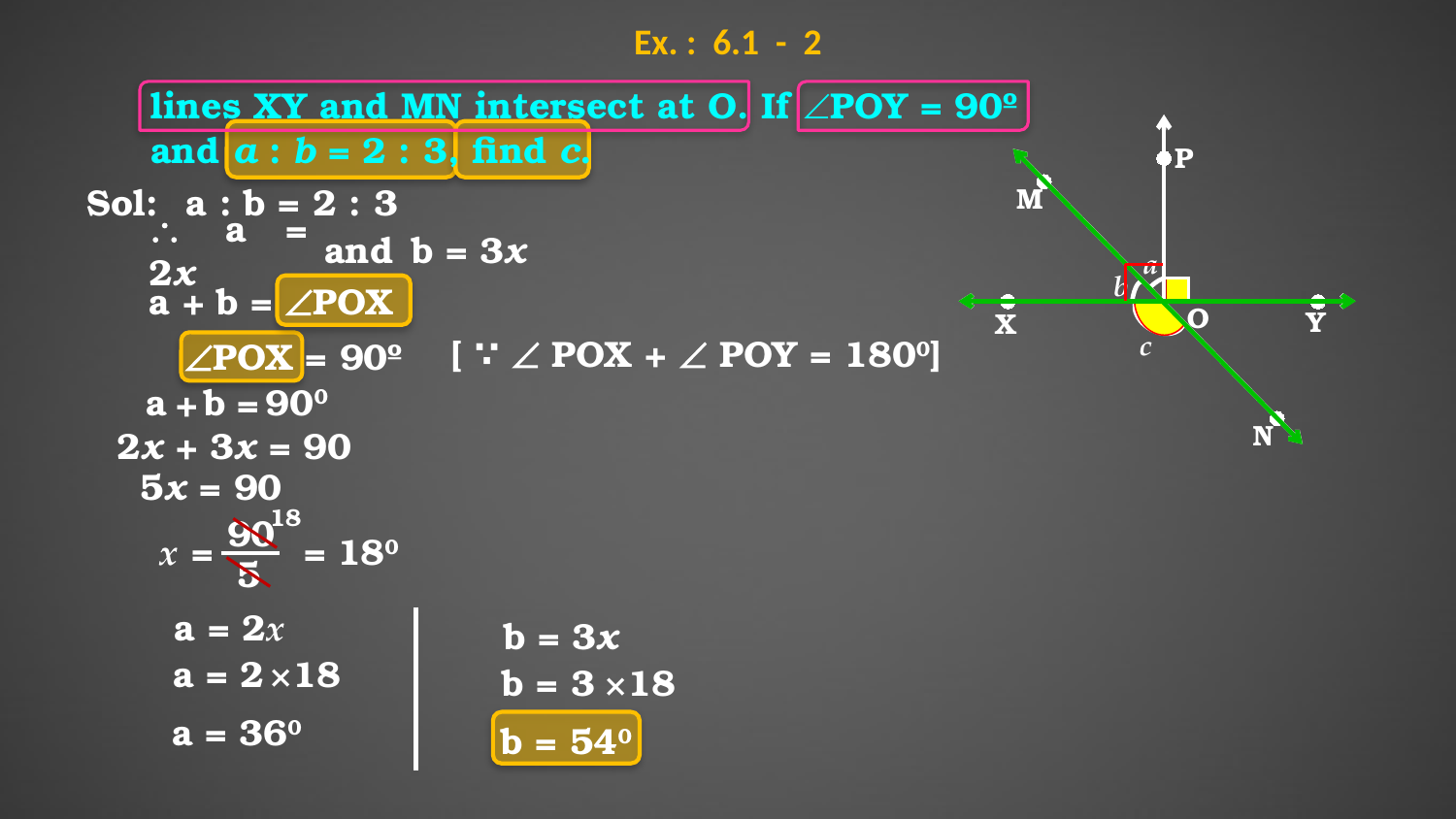

Ex. :  6.1  -  2
lines XY and MN intersect at O. If ∠POY = 90º

P

M

a
b

O

Y
X
c
N

and a : b = 2 : 3, find c.

Sol:
a : b = 2 : 3
∴ a = 2x
and b = 3x

a + b = ∠POX

[ ∵ ∠ POX + ∠ POY = 1800]
∠POX = 90º

900
a
b
=
+
2x + 3x = 90
5x = 90
18
90
x
=
=
180
5
a = 2x
b = 3x
a = 2
×18
b = 3
×18
a = 360
b = 540